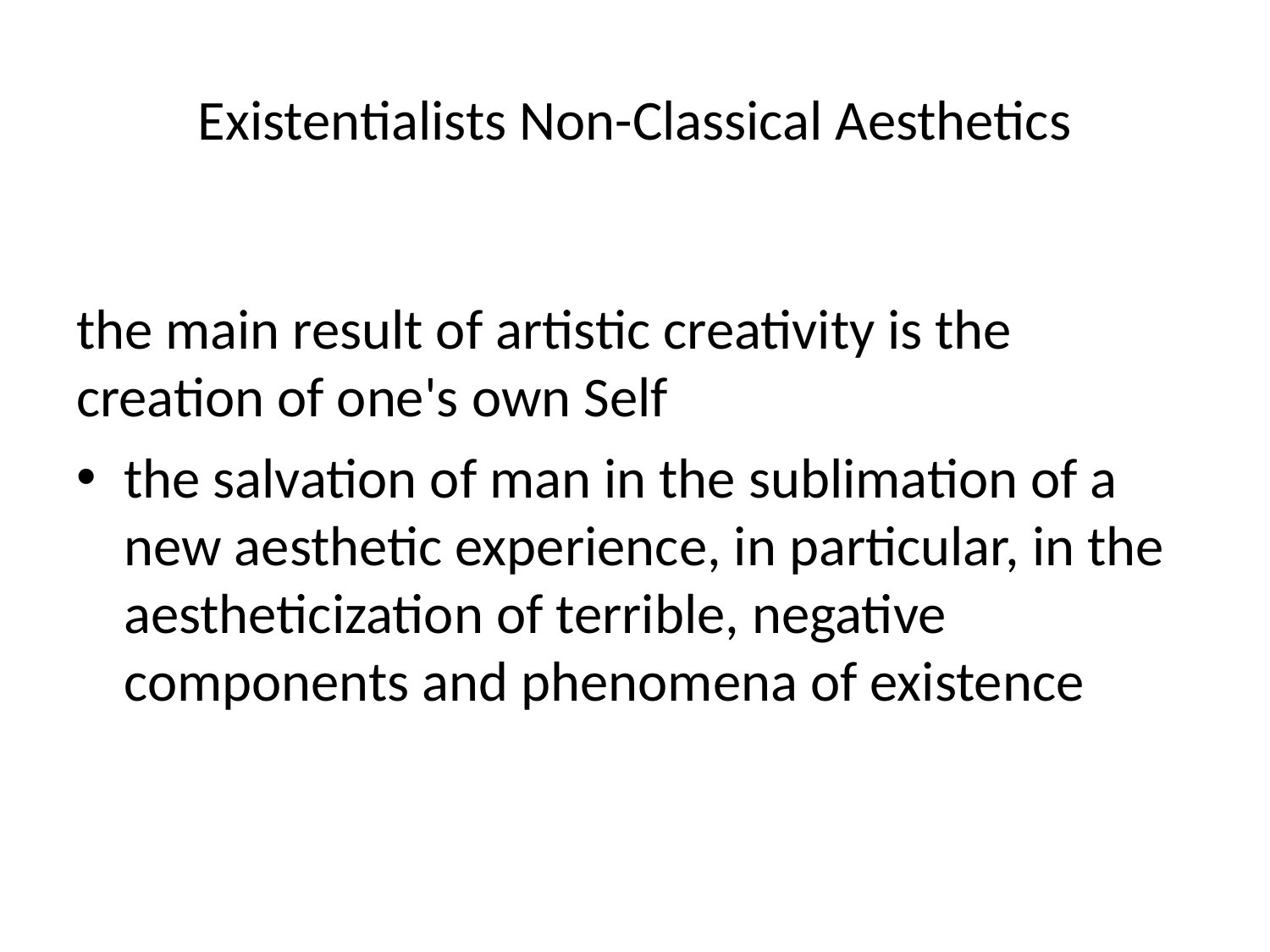

# Existentialists Non-Classical Aesthetics
the main result of artistic creativity is the creation of one's own Self
the salvation of man in the sublimation of a new aesthetic experience, in particular, in the aestheticization of terrible, negative components and phenomena of existence